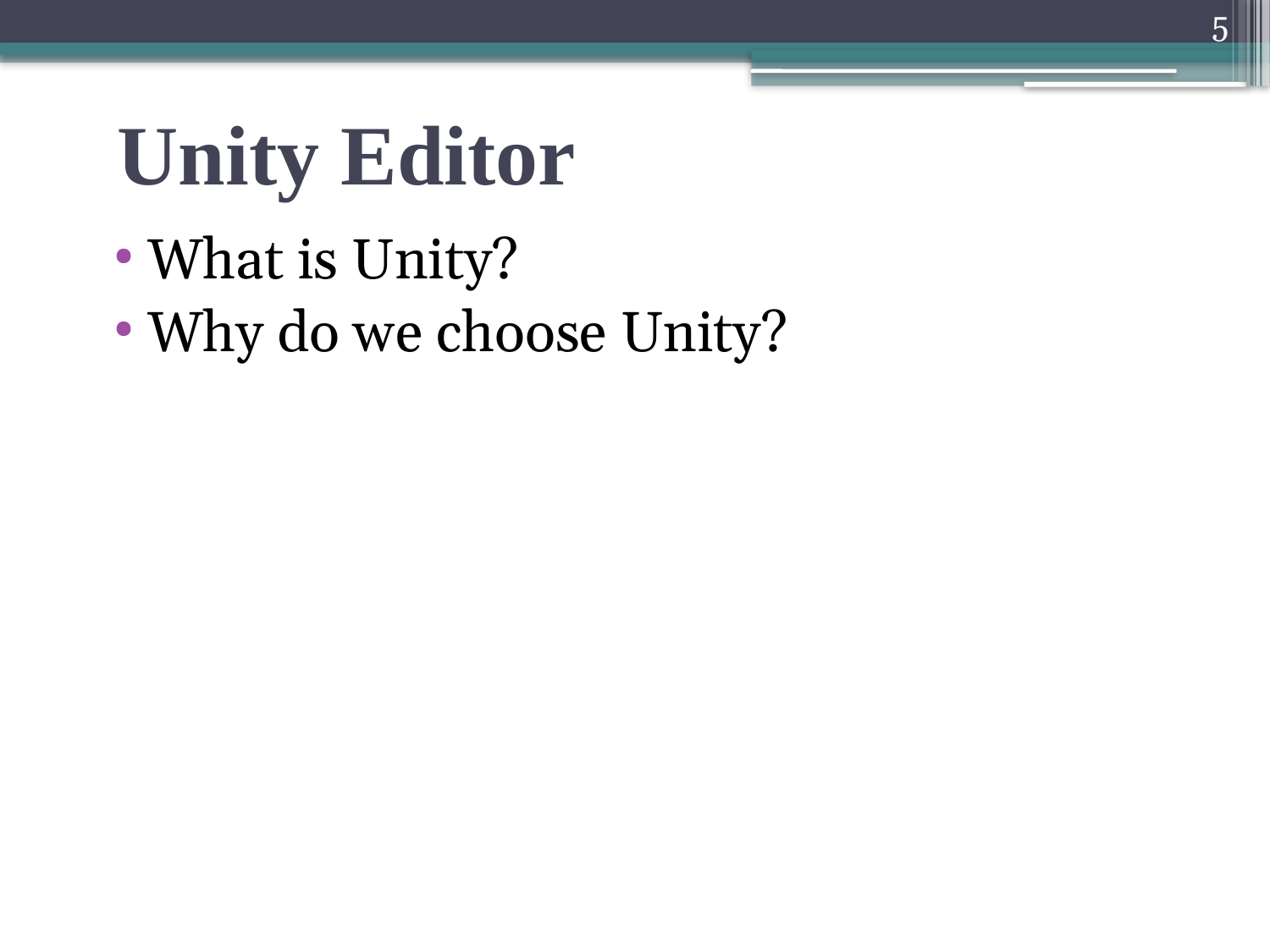

5
# Unity Editor
What is Unity?
Why do we choose Unity?